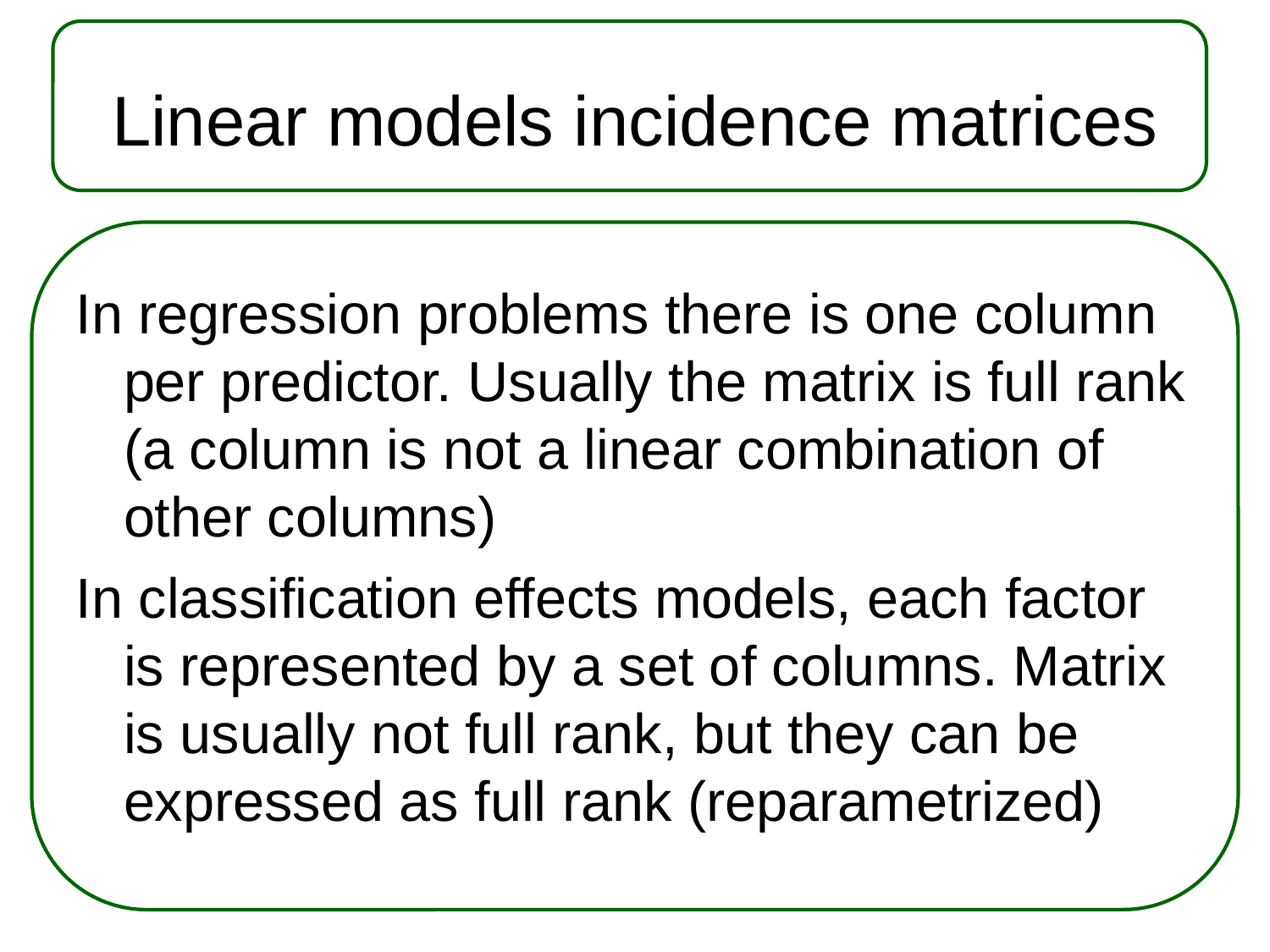

# Linear models incidence matrices
In regression problems there is one column per predictor. Usually the matrix is full rank (a column is not a linear combination of other columns)
In classification effects models, each factor is represented by a set of columns. Matrix is usually not full rank, but they can be expressed as full rank (reparametrized)